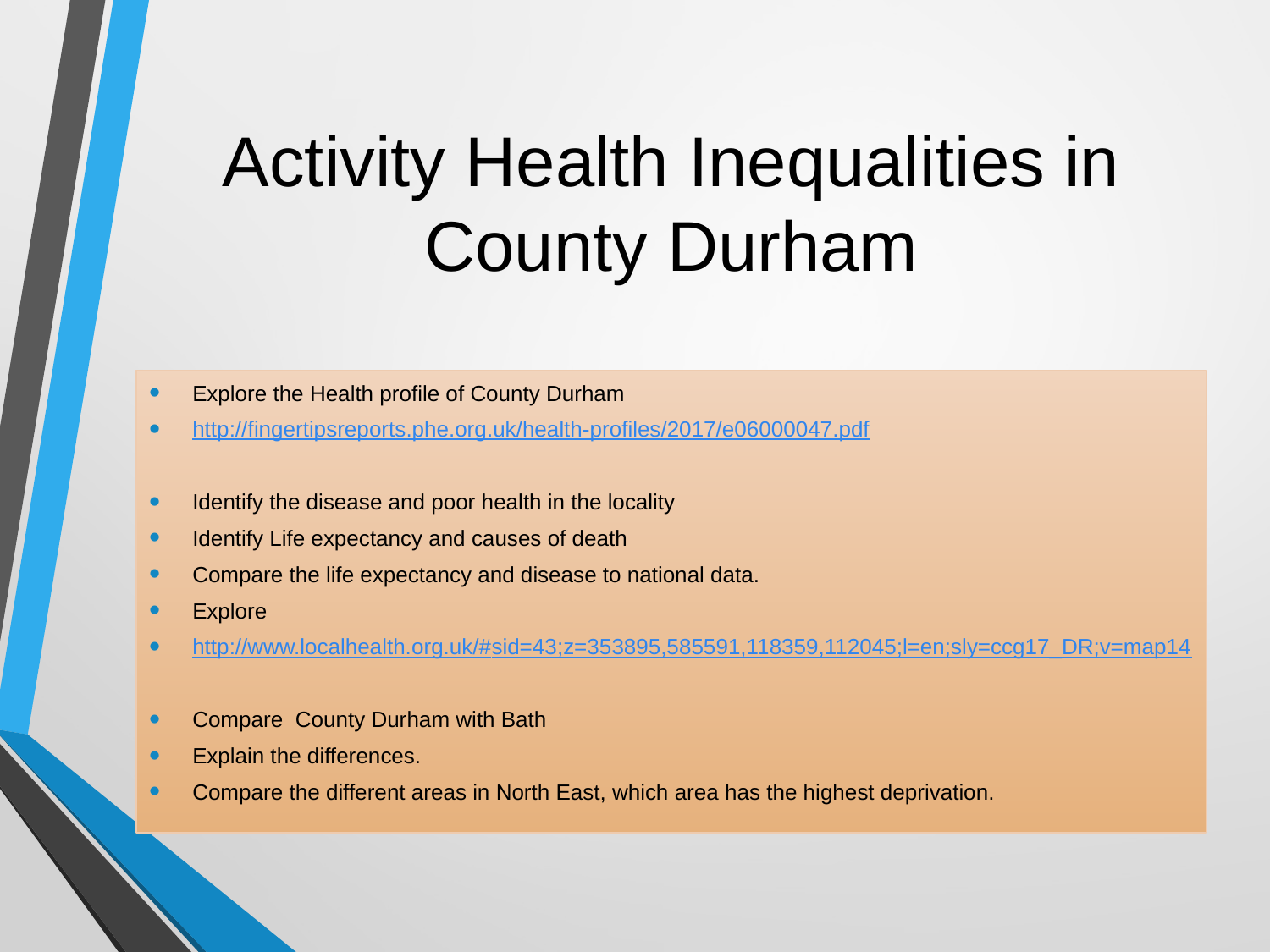

# Activity Health Inequalities in County Durham
Explore the Health profile of County Durham
http://fingertipsreports.phe.org.uk/health-profiles/2017/e06000047.pdf

Identify the disease and poor health in the locality
Identify Life expectancy and causes of death
Compare the life expectancy and disease to national data.
Explore
http://www.localhealth.org.uk/#sid=43;z=353895,585591,118359,112045;l=en;sly=ccg17_DR;v=map14

Compare  County Durham with Bath
Explain the differences.
Compare the different areas in North East, which area has the highest deprivation.